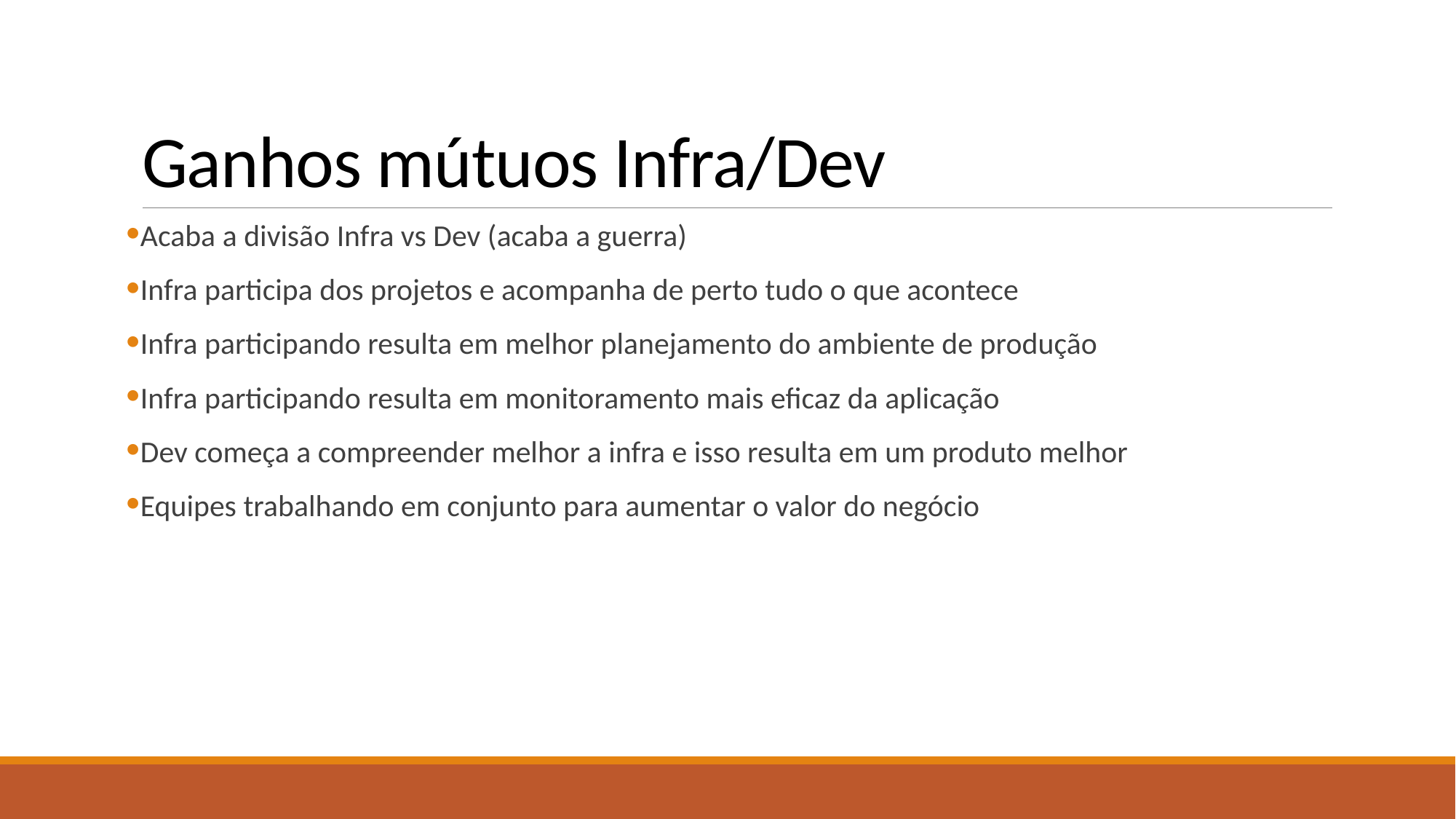

# Ganhos mútuos Infra/Dev
Acaba a divisão Infra vs Dev (acaba a guerra)
Infra participa dos projetos e acompanha de perto tudo o que acontece
Infra participando resulta em melhor planejamento do ambiente de produção
Infra participando resulta em monitoramento mais eficaz da aplicação
Dev começa a compreender melhor a infra e isso resulta em um produto melhor
Equipes trabalhando em conjunto para aumentar o valor do negócio